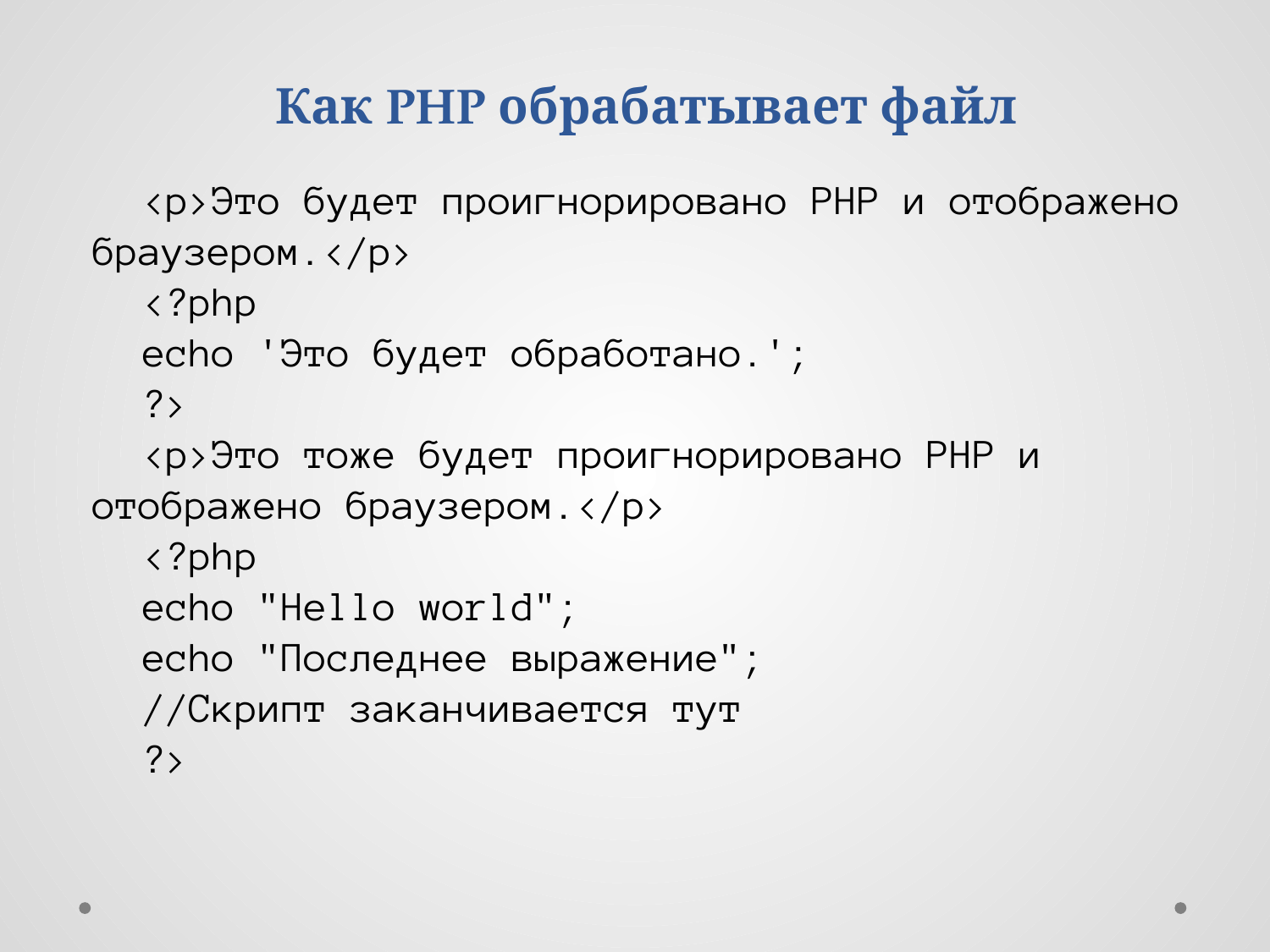

Как PHP обрабатывает файл
<p>Это будет проигнорировано PHP и отображено браузером.</p>
<?php
echo 'Это будет обработано.';
?>
<p>Это тоже будет проигнорировано PHP и отображено браузером.</p>
<?php
echo "Hello world";
echo "Последнее выражение";
//Скрипт заканчивается тут
?>